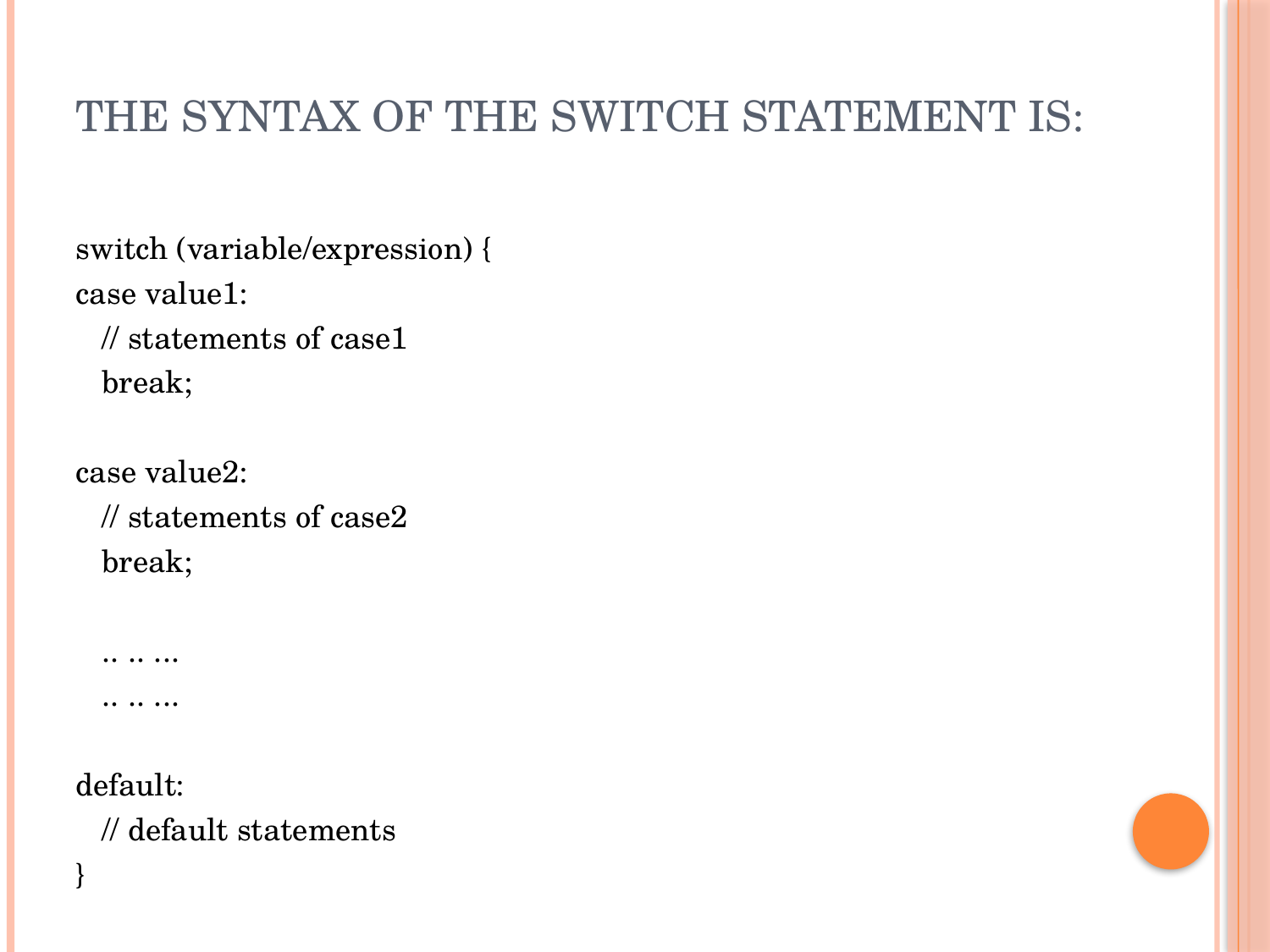

# The syntax of the switch statement is:
switch (variable/expression) {
case value1:
   // statements of case1
   break;

case value2:
   // statements of case2
   break;

   .. .. ...
   .. .. ...

default:
   // default statements
}